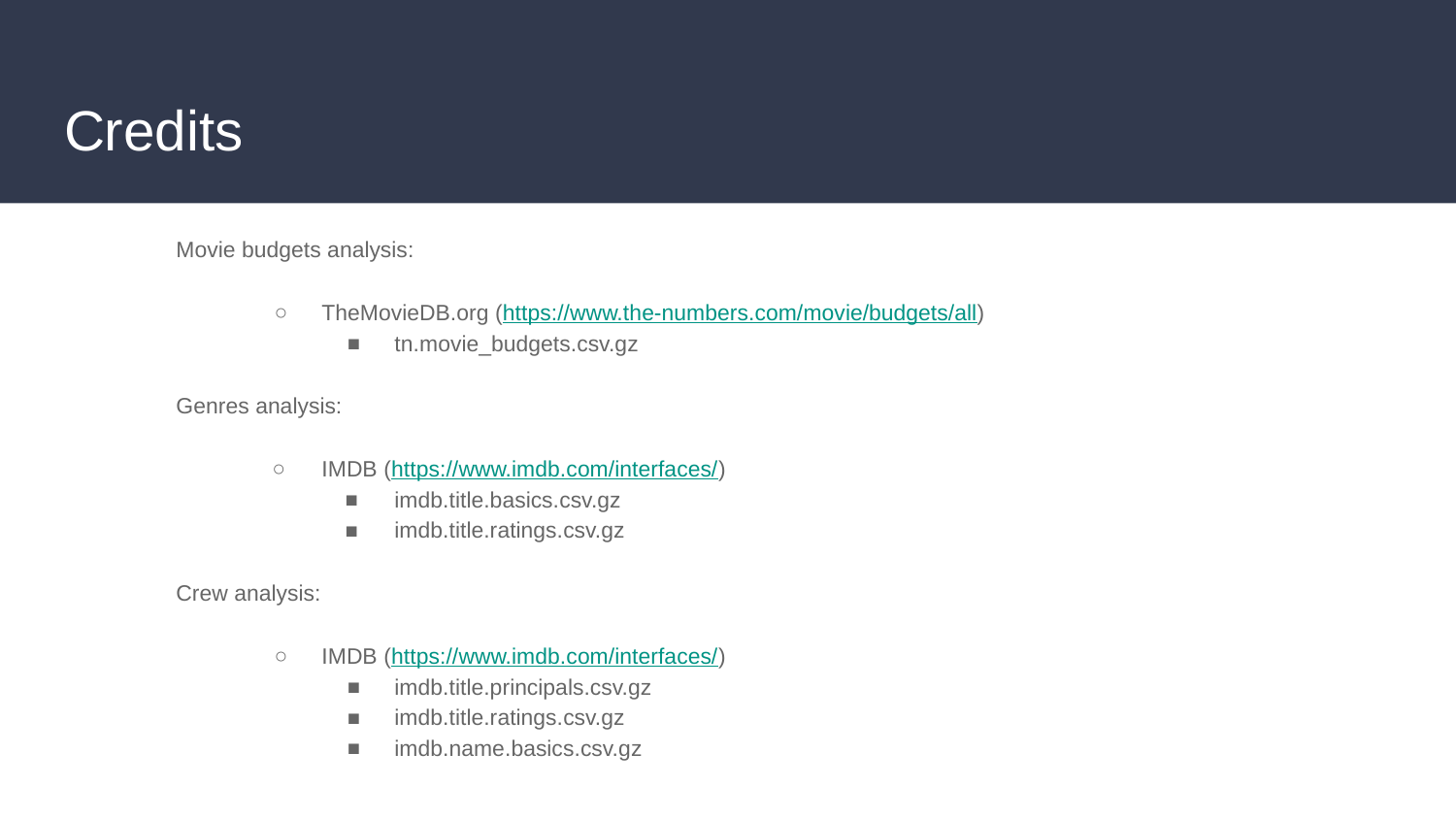

# Credits
Movie budgets analysis:
TheMovieDB.org (https://www.the-numbers.com/movie/budgets/all)
tn.movie_budgets.csv.gz
Genres analysis:
IMDB (https://www.imdb.com/interfaces/)
imdb.title.basics.csv.gz
imdb.title.ratings.csv.gz
Crew analysis:
IMDB (https://www.imdb.com/interfaces/)
imdb.title.principals.csv.gz
imdb.title.ratings.csv.gz
imdb.name.basics.csv.gz